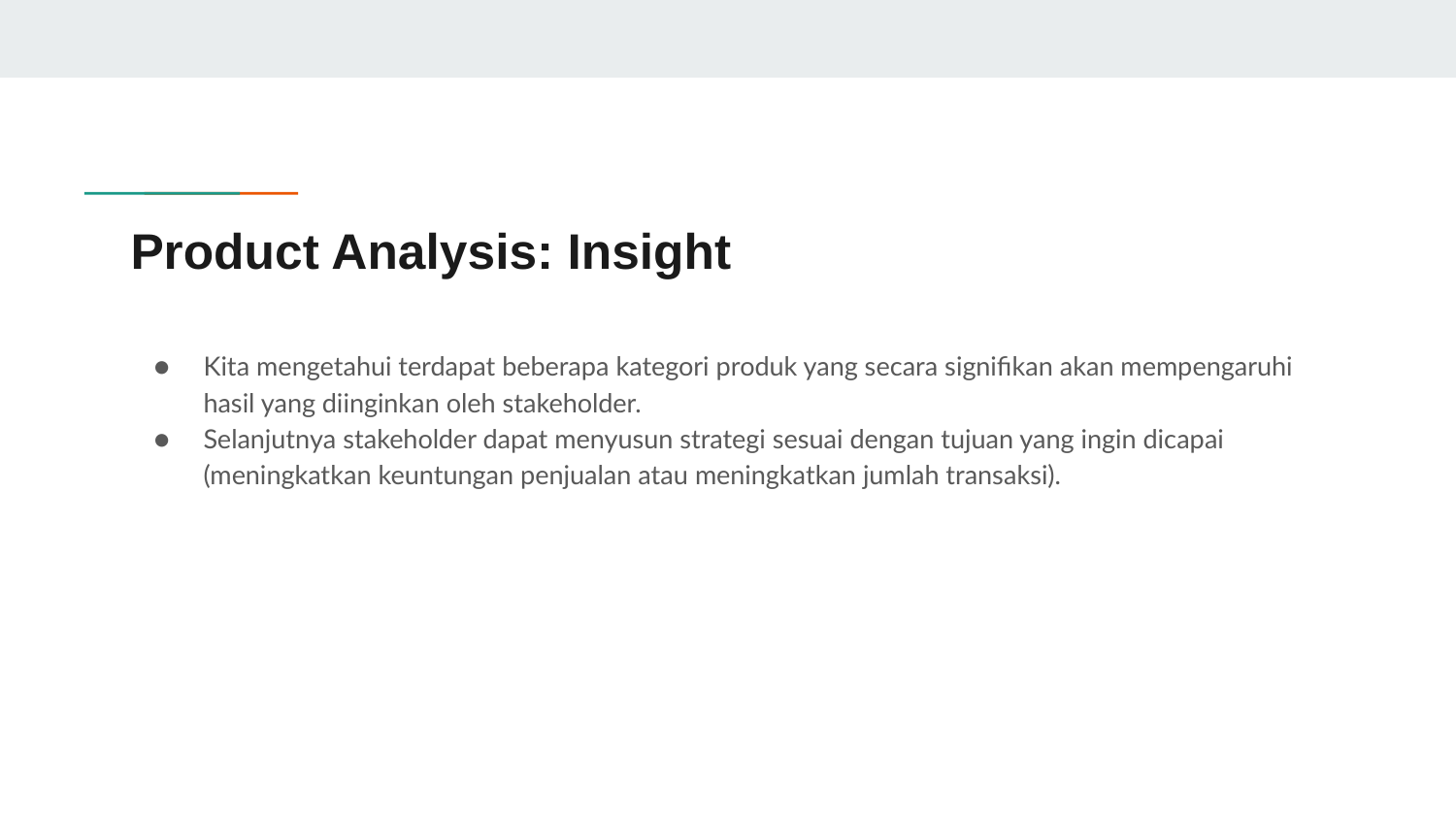

# Product Analysis: Insight
Kita mengetahui terdapat beberapa kategori produk yang secara signifikan akan mempengaruhi hasil yang diinginkan oleh stakeholder.
Selanjutnya stakeholder dapat menyusun strategi sesuai dengan tujuan yang ingin dicapai (meningkatkan keuntungan penjualan atau meningkatkan jumlah transaksi).